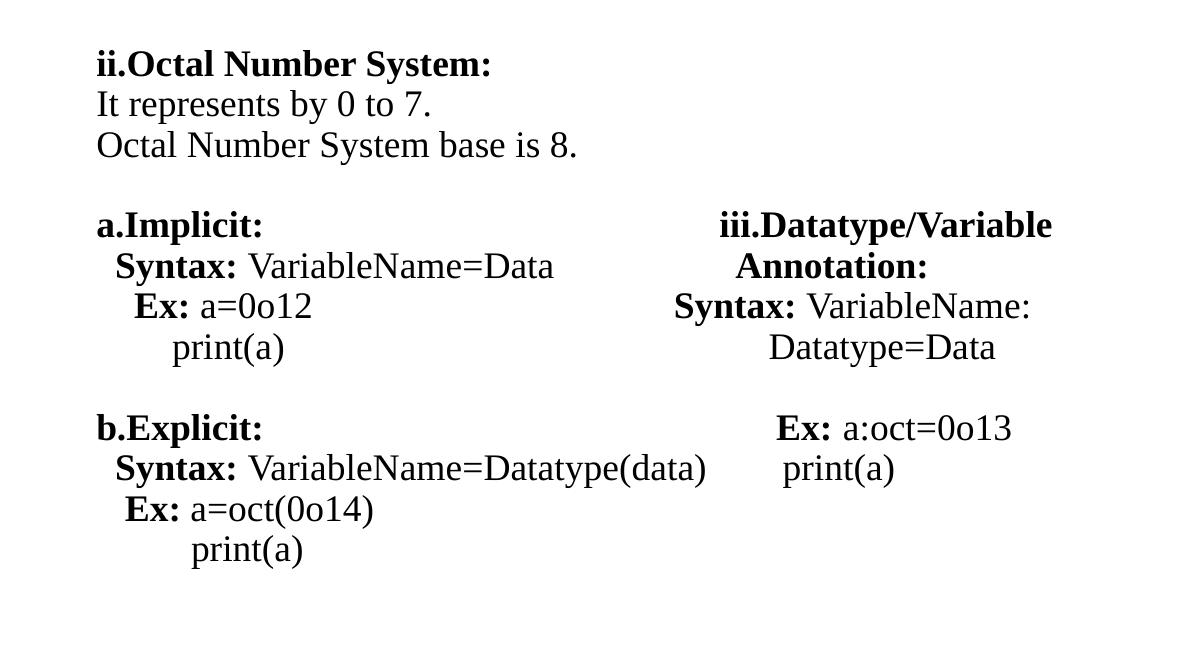

# ii.Octal Number System: It represents by 0 to 7. Octal Number System base is 8. a.Implicit:                                                iii.Datatype/Variable Syntax: VariableName=Data                   Annotation: Ex: a=0o12                                      Syntax: VariableName: print(a)                                                   Datatype=Data b.Explicit:                                                      Ex: a:oct=0o13 Syntax: VariableName=Datatype(data)        print(a) Ex: a=oct(0o14) print(a)